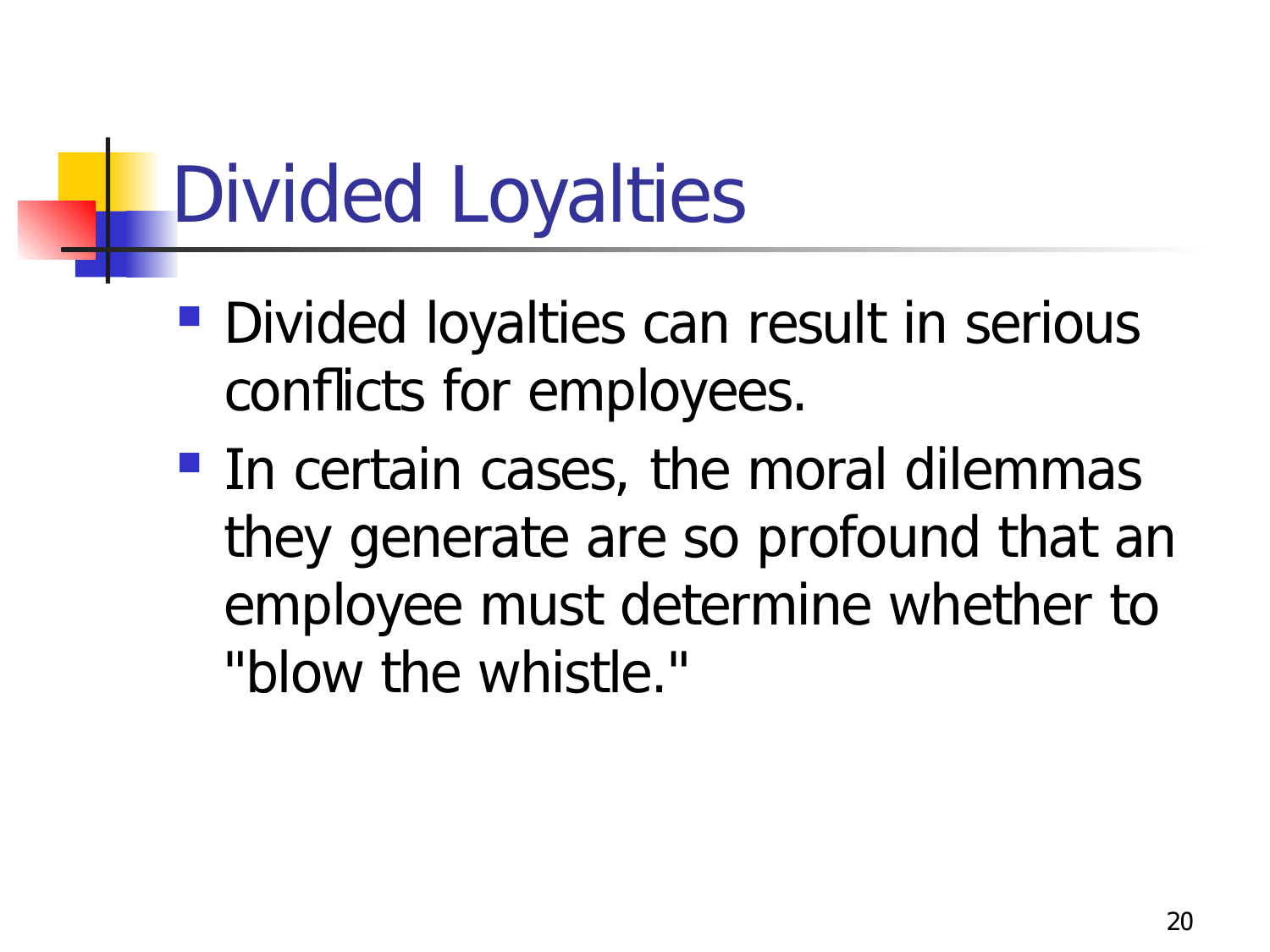

# Divided Loyalties
Divided loyalties can result in serious conflicts for employees.
In certain cases, the moral dilemmas they generate are so profound that an employee must determine whether to "blow the whistle."

20